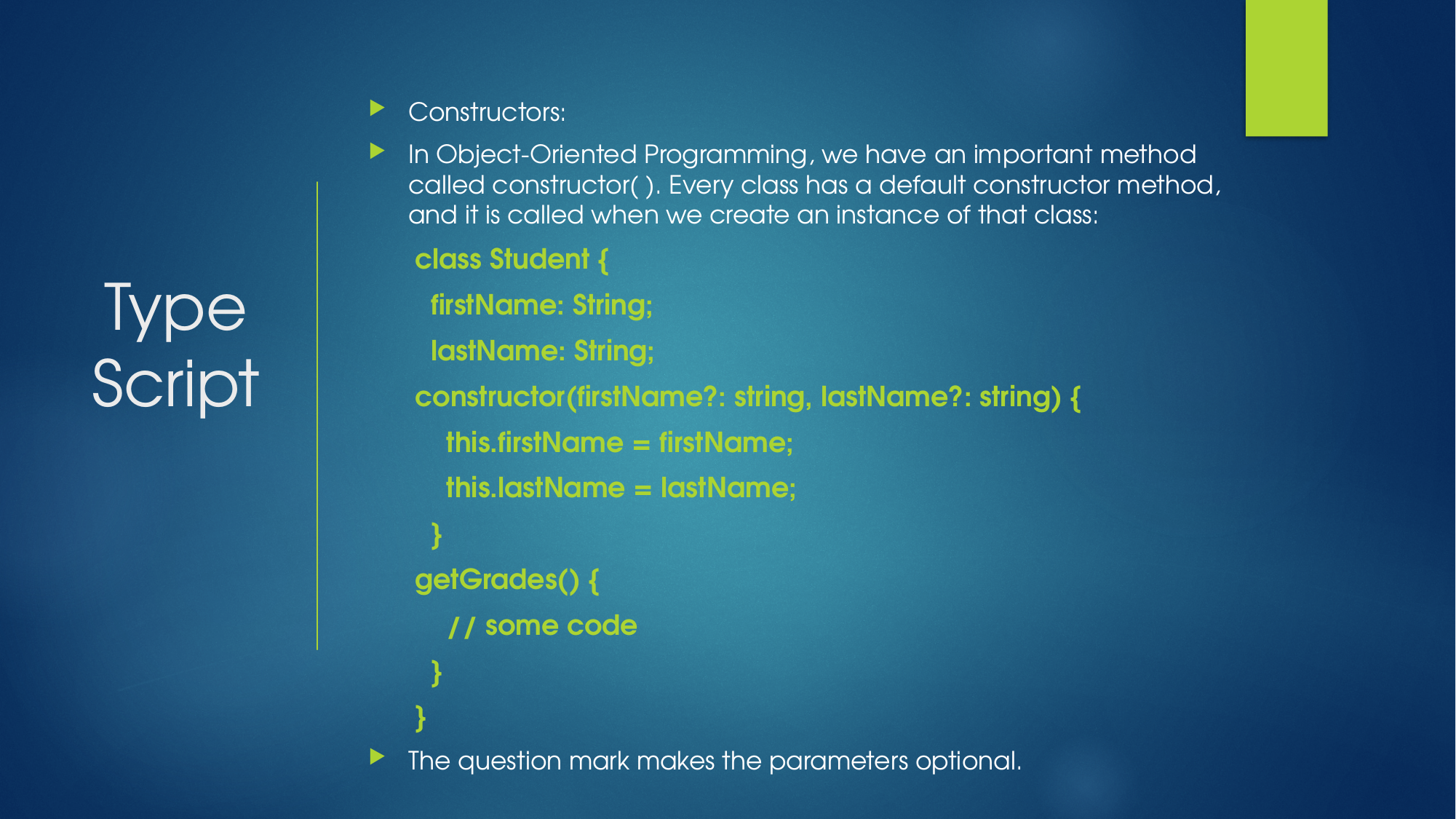

Constructors:
In Object-Oriented Programming, we have an important method called constructor( ). Every class has a default constructor method, and it is called when we create an instance of that class:
class Student {
  firstName: String;
  lastName: String;
constructor(firstName?: string, lastName?: string) {
    this.firstName = firstName;
    this.lastName = lastName;
  }
getGrades() {
    // some code
  }
}
The question mark makes the parameters optional.
# Type Script